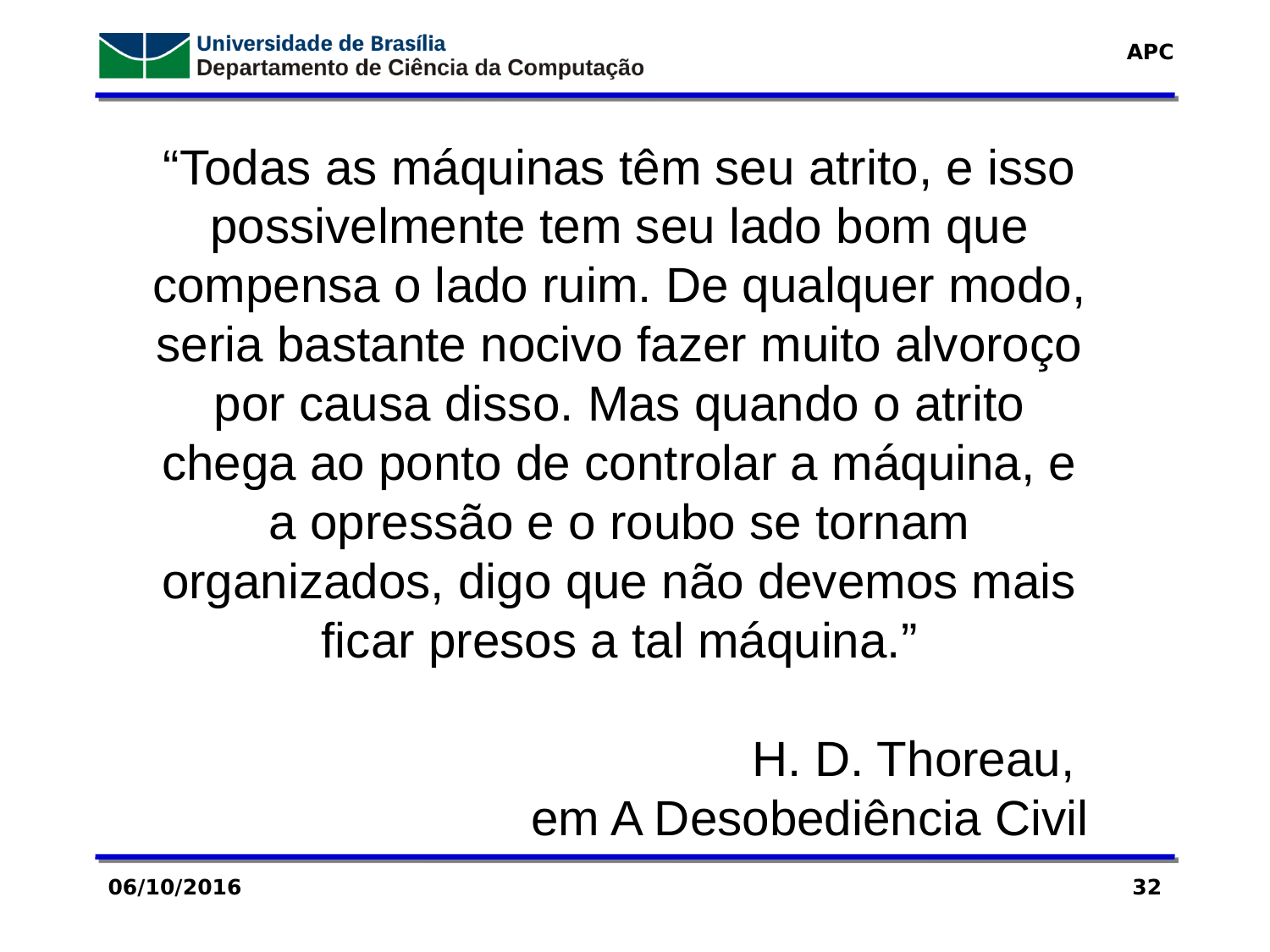

“Todas as máquinas têm seu atrito, e isso possivelmente tem seu lado bom que compensa o lado ruim. De qualquer modo, seria bastante nocivo fazer muito alvoroço por causa disso. Mas quando o atrito chega ao ponto de controlar a máquina, e a opressão e o roubo se tornam organizados, digo que não devemos mais ficar presos a tal máquina.”

 H. D. Thoreau,
em A Desobediência Civil
06/10/2016
32